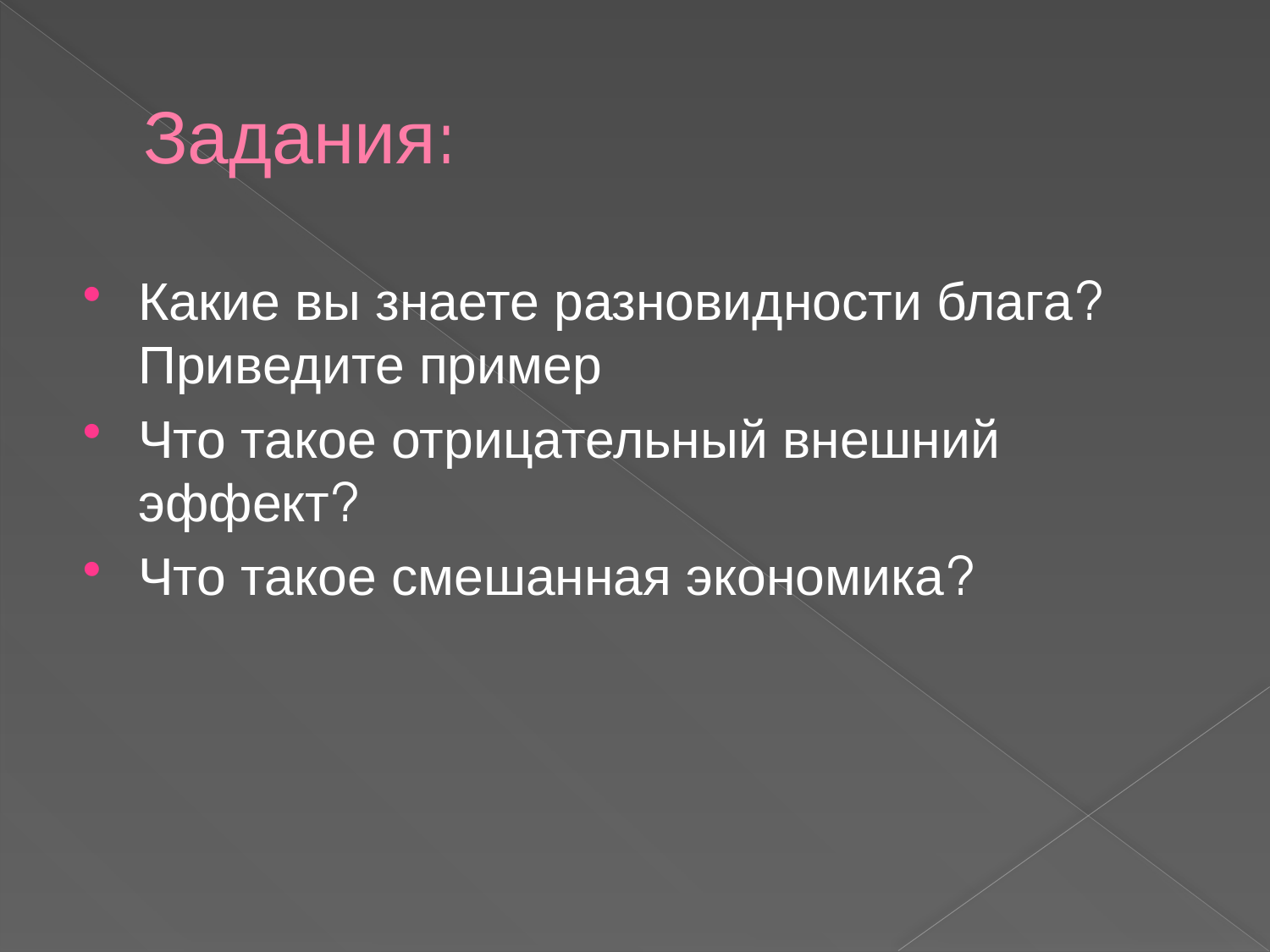

# Задания:
Какие вы знаете разновидности блага? Приведите пример
Что такое отрицательный внешний эффект?
Что такое смешанная экономика?